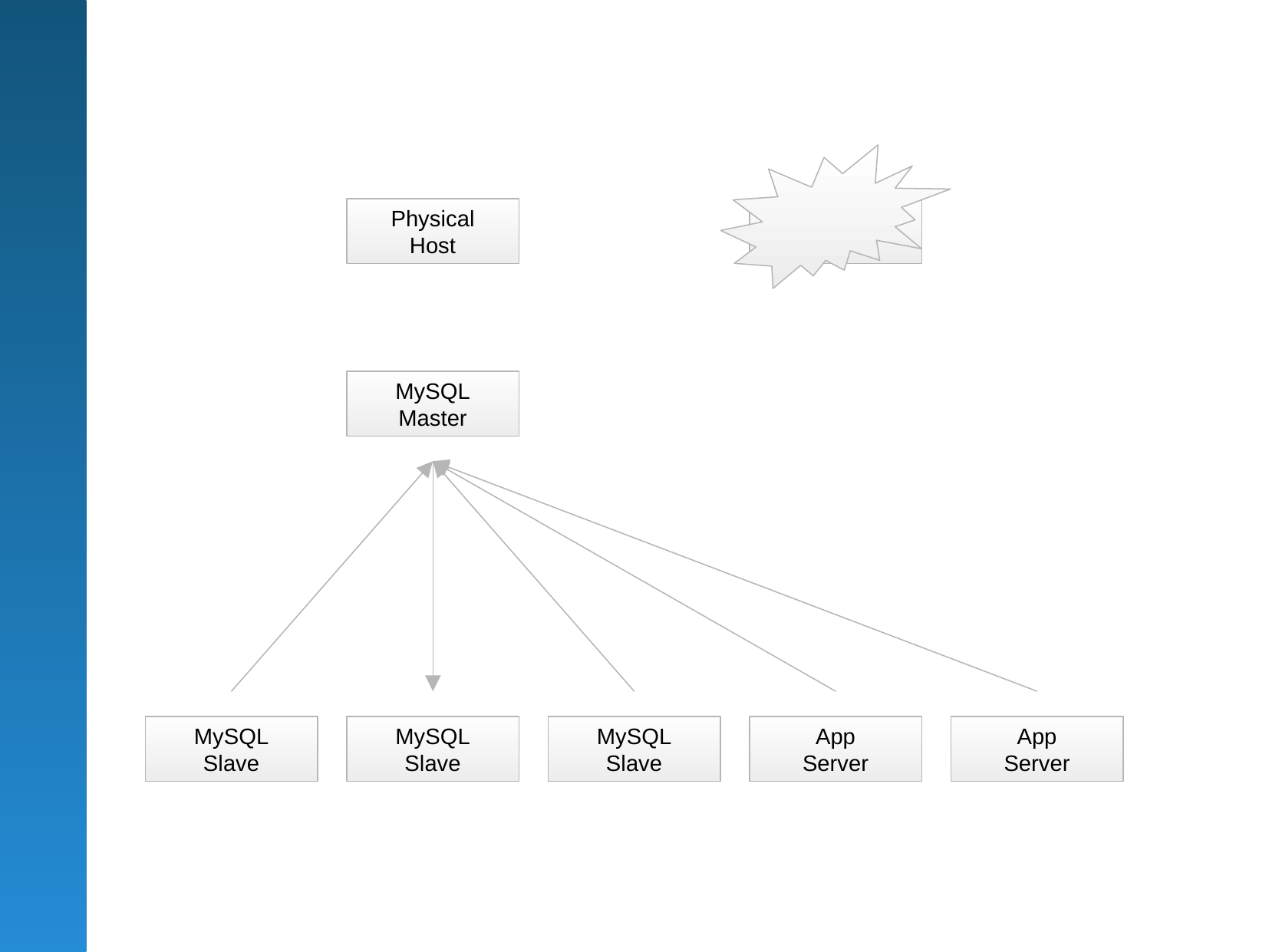

Physical
Host
Physical
Host
MySQL
Master
MySQL
Slave
MySQL
Slave
MySQL
Slave
App
Server
App
Server